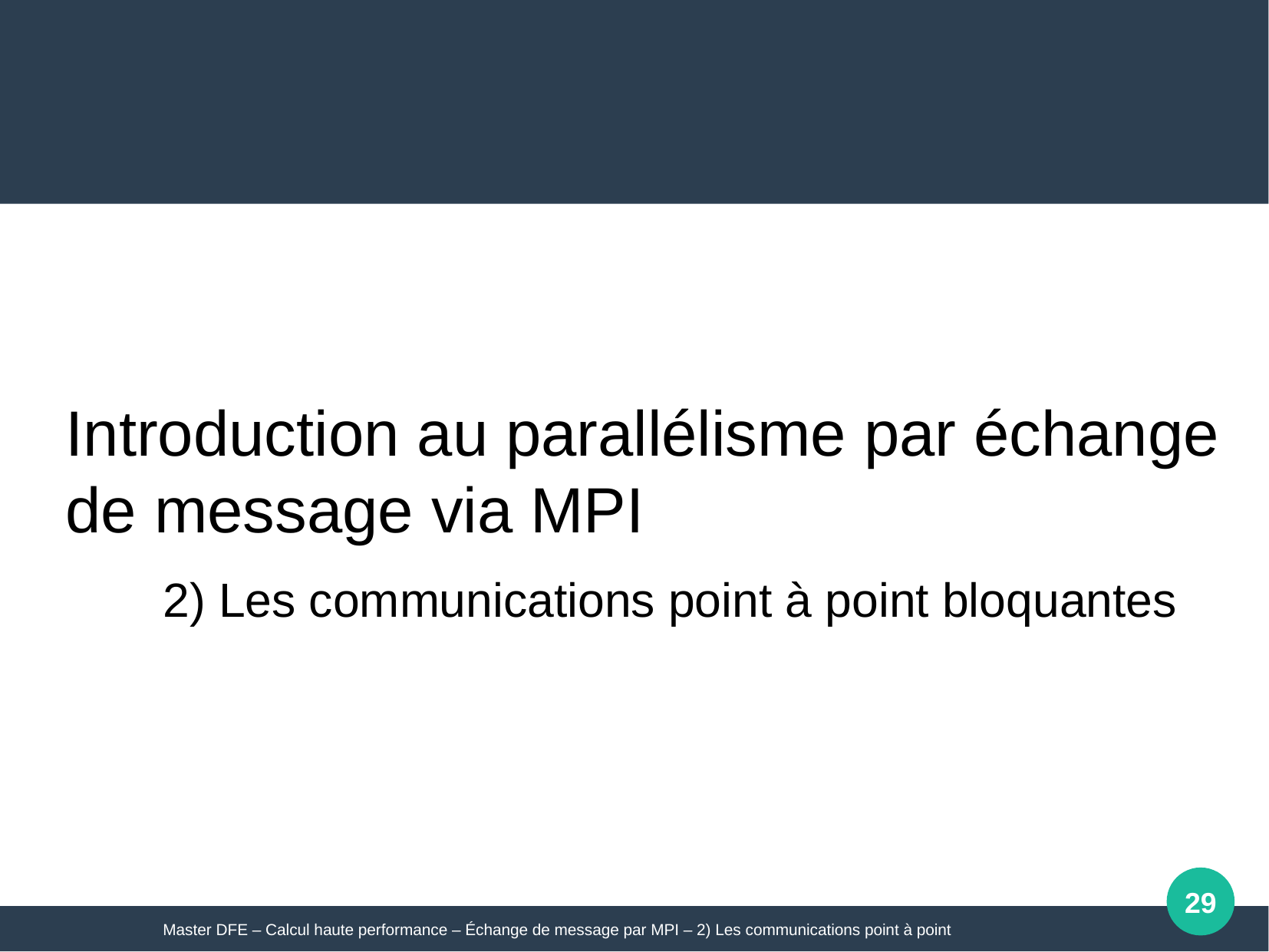

Introduction au parallélisme par échange de message via MPI
2) Les communications point à point bloquantes
29
Master DFE – Calcul haute performance – Échange de message par MPI – 2) Les communications point à point